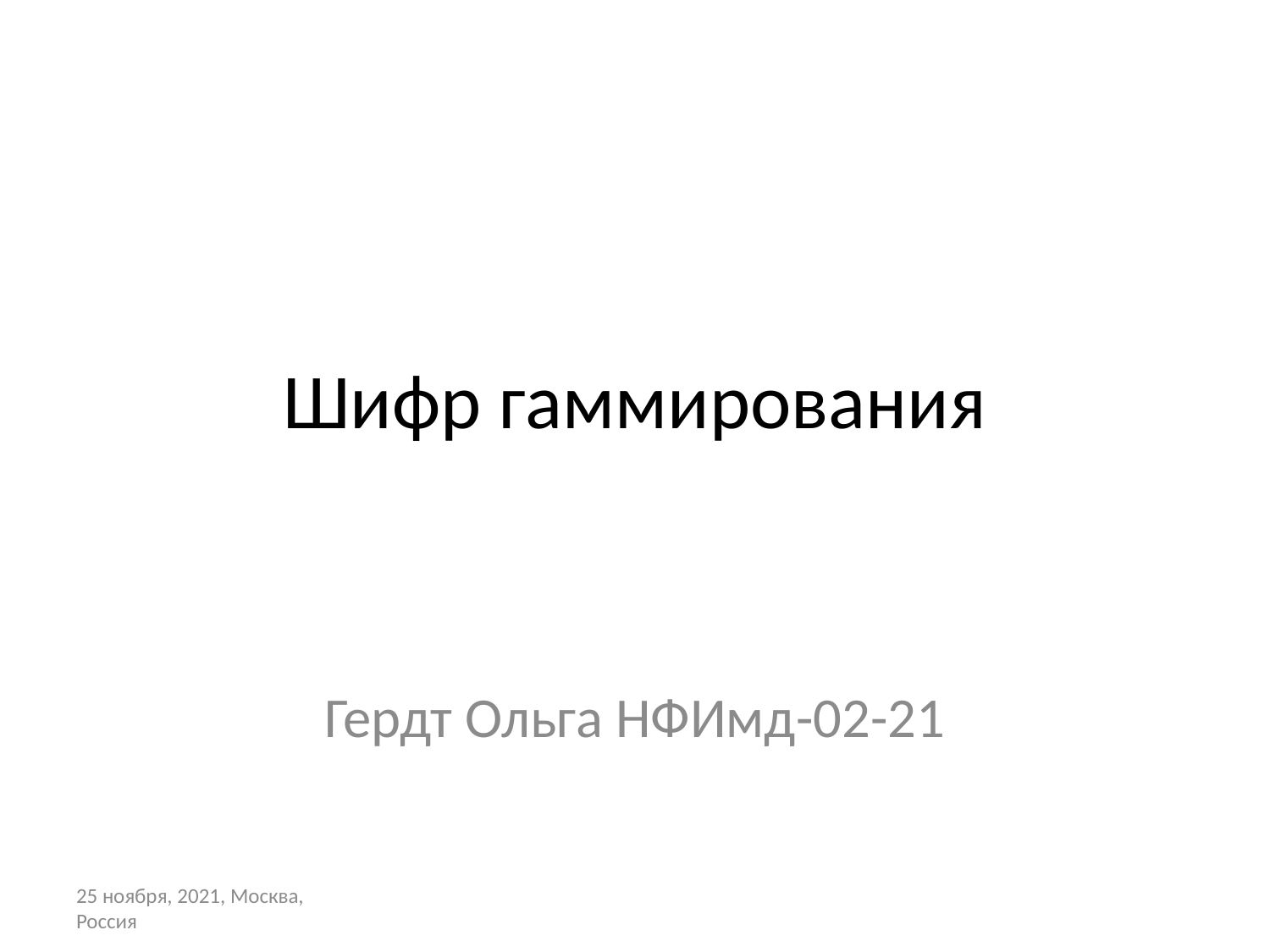

# Шифр гаммирования
Гердт Ольга НФИмд-02-21
25 ноября, 2021, Москва, Россия